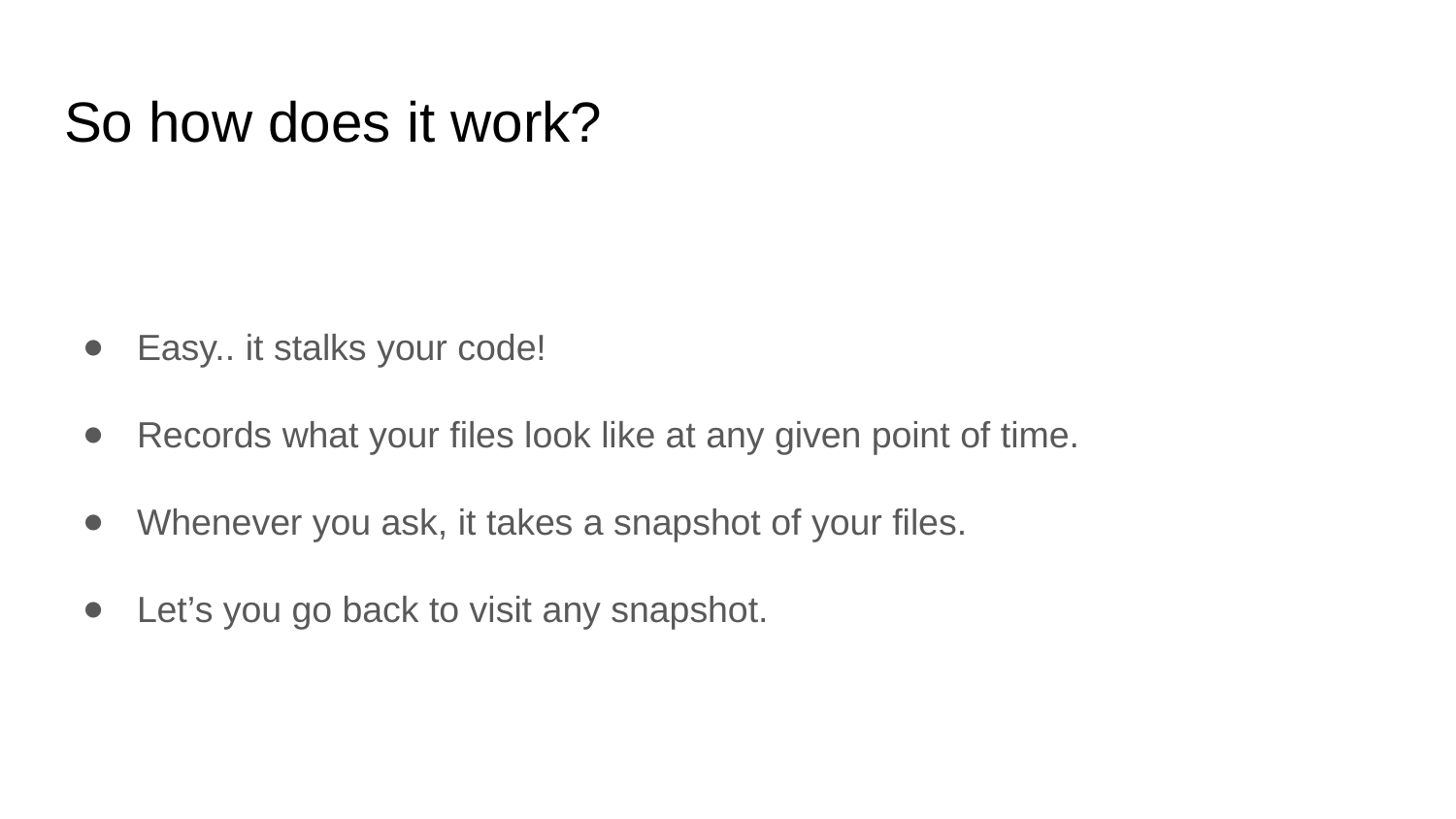

# So how does it work?
Easy.. it stalks your code!
Records what your files look like at any given point of time.
Whenever you ask, it takes a snapshot of your files.
Let’s you go back to visit any snapshot.